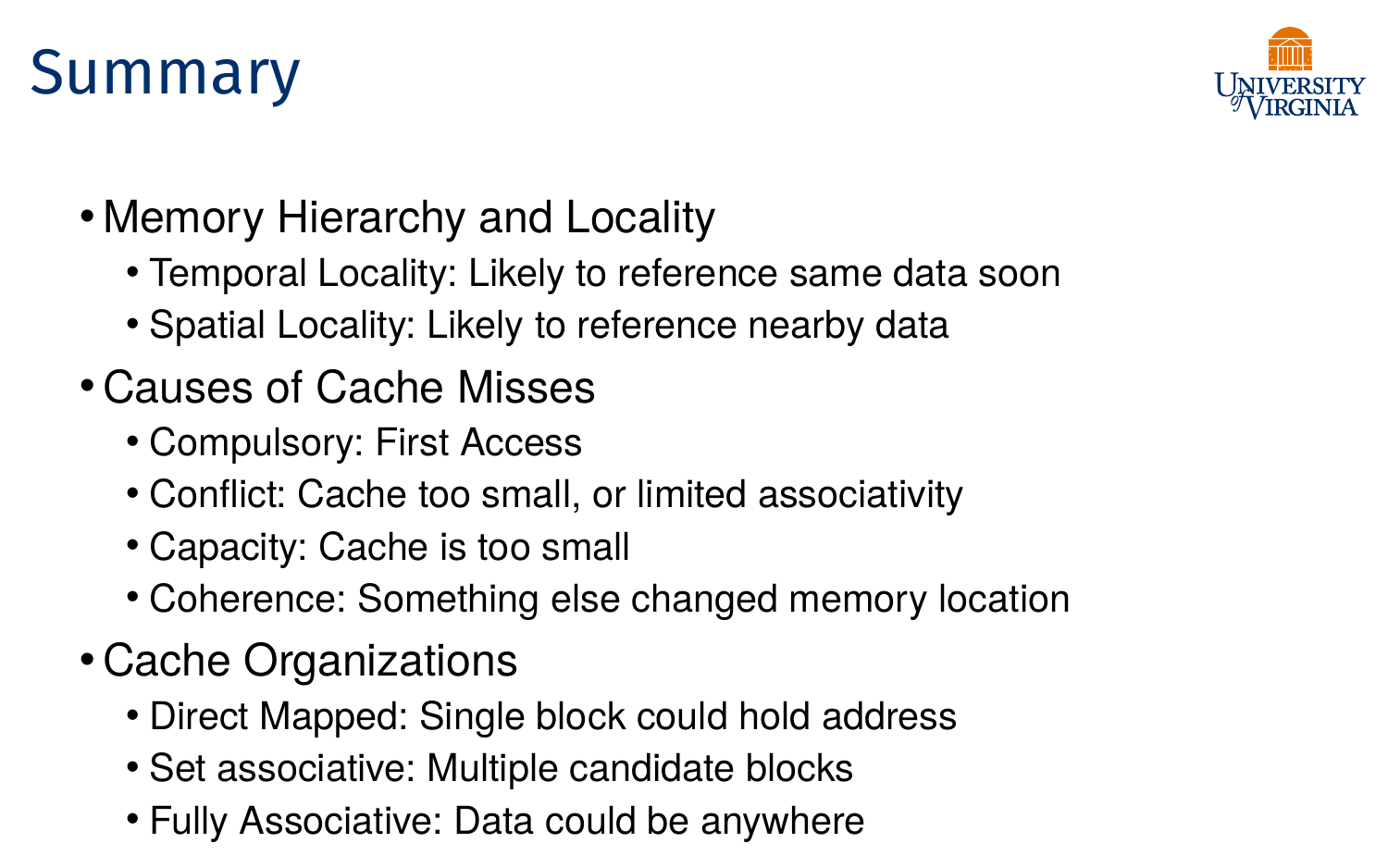

# Summary
Memory Hierarchy and Locality
Temporal Locality: Likely to reference same data soon
Spatial Locality: Likely to reference nearby data
Causes of Cache Misses
Compulsory: First Access
Conflict: Cache too small, or limited associativity
Capacity: Cache is too small
Coherence: Something else changed memory location
Cache Organizations
Direct Mapped: Single block could hold address
Set associative: Multiple candidate blocks
Fully Associative: Data could be anywhere